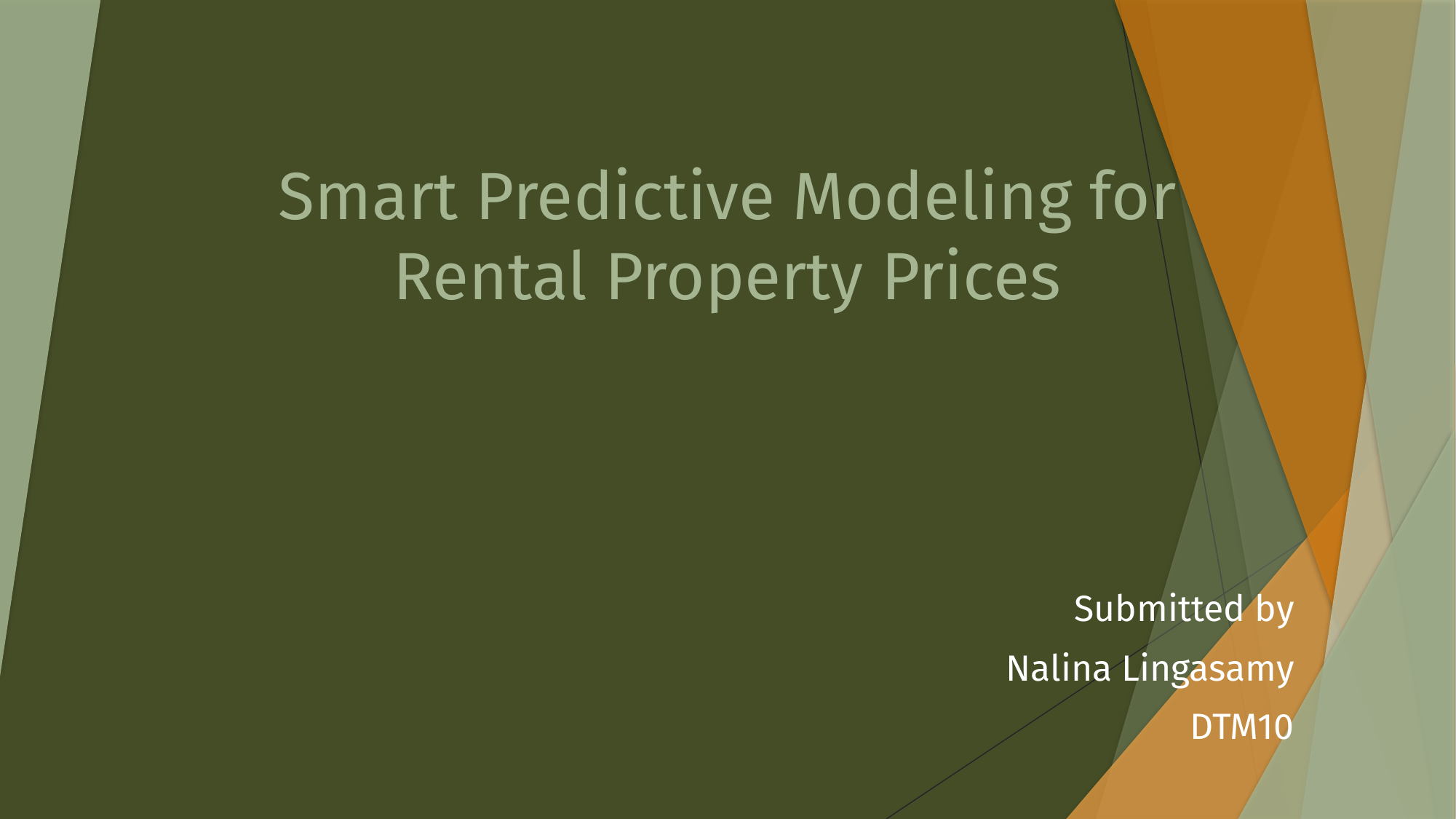

# Smart Predictive Modeling for Rental Property Prices
Submitted by
Nalina Lingasamy
DTM10